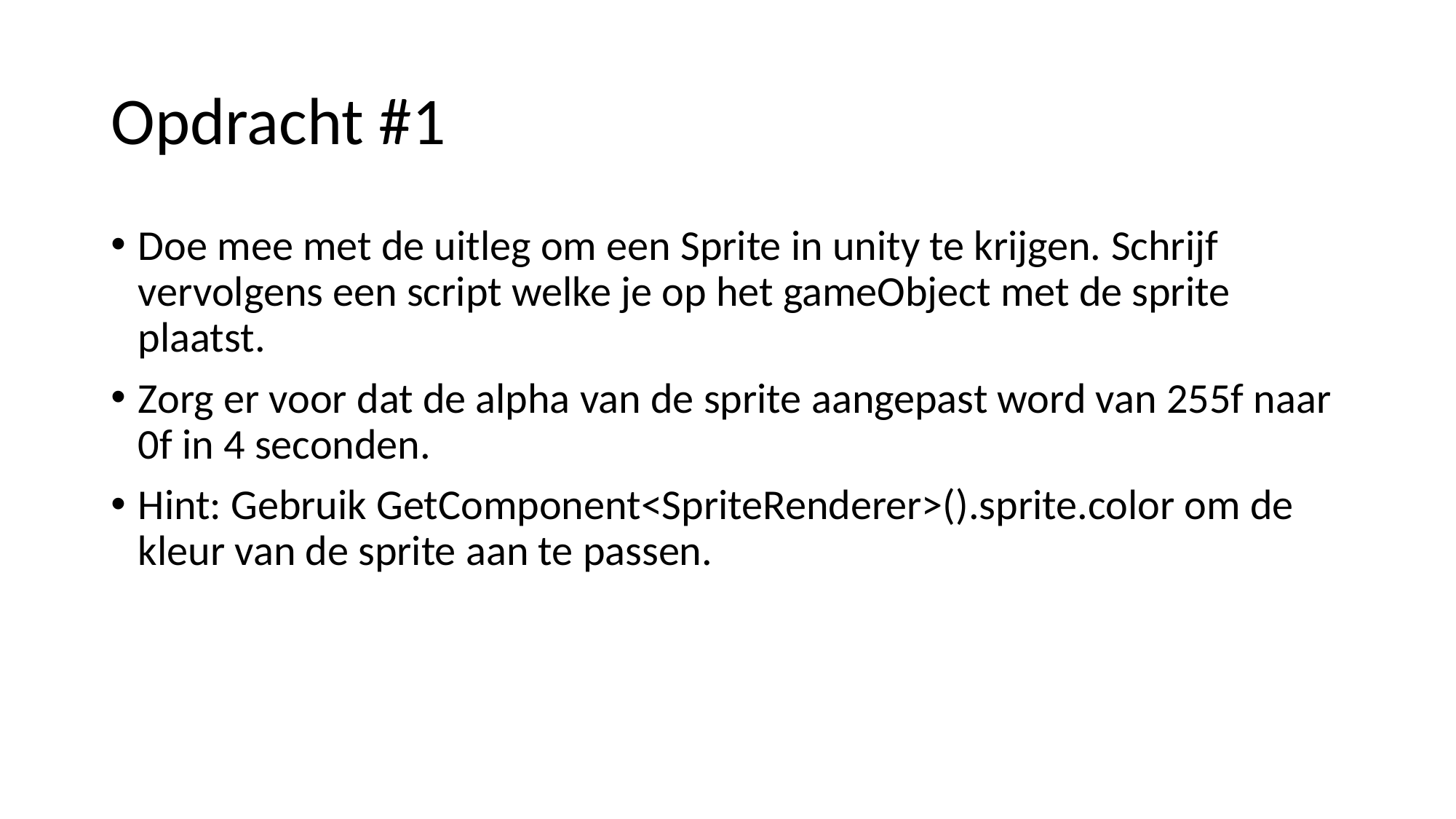

# Opdracht #1
Doe mee met de uitleg om een Sprite in unity te krijgen. Schrijf vervolgens een script welke je op het gameObject met de sprite plaatst.
Zorg er voor dat de alpha van de sprite aangepast word van 255f naar 0f in 4 seconden.
Hint: Gebruik GetComponent<SpriteRenderer>().sprite.color om de kleur van de sprite aan te passen.